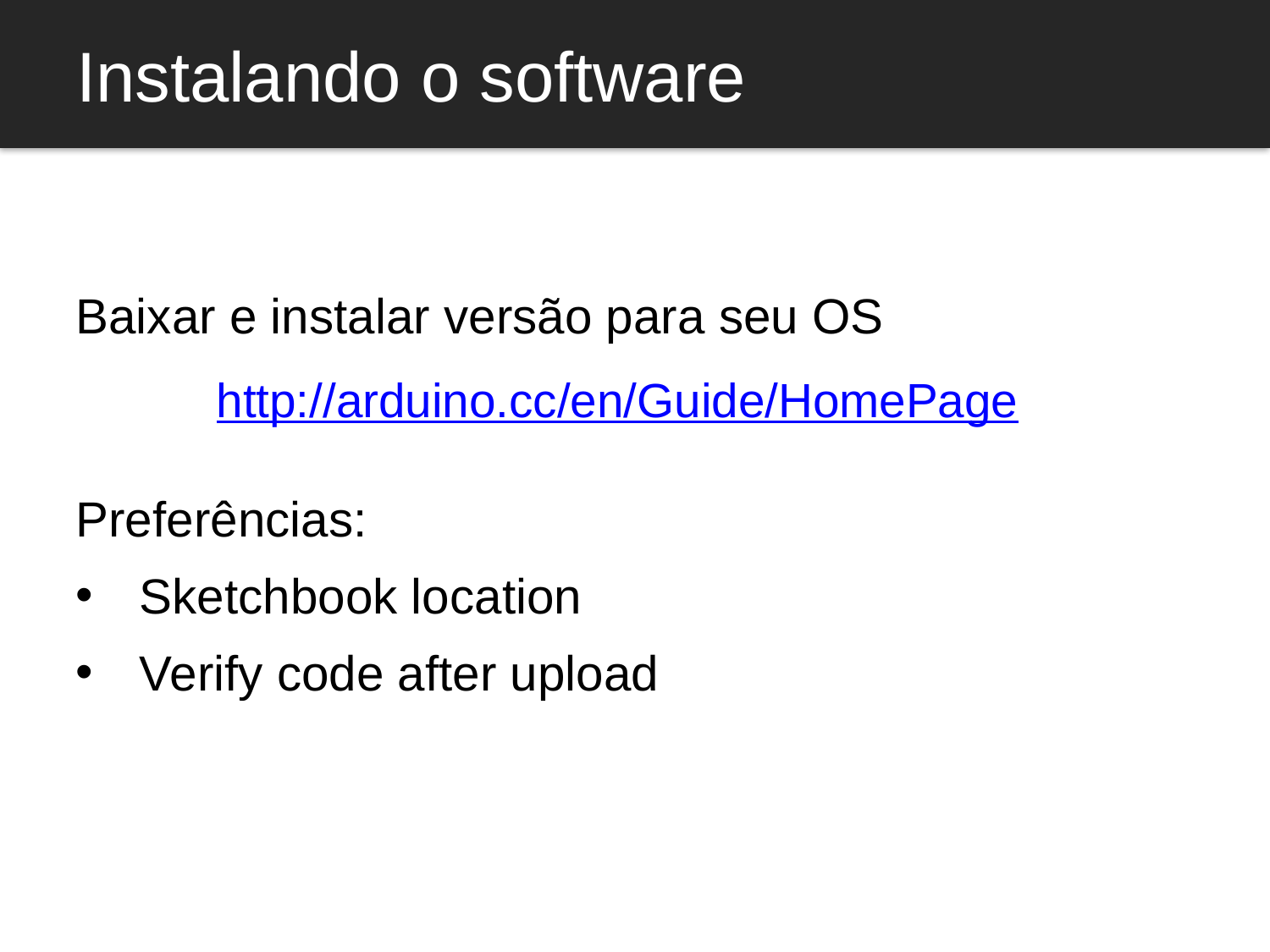

# Instalando o software
Baixar e instalar versão para seu OS
http://arduino.cc/en/Guide/HomePage
Preferências:
Sketchbook location
Verify code after upload